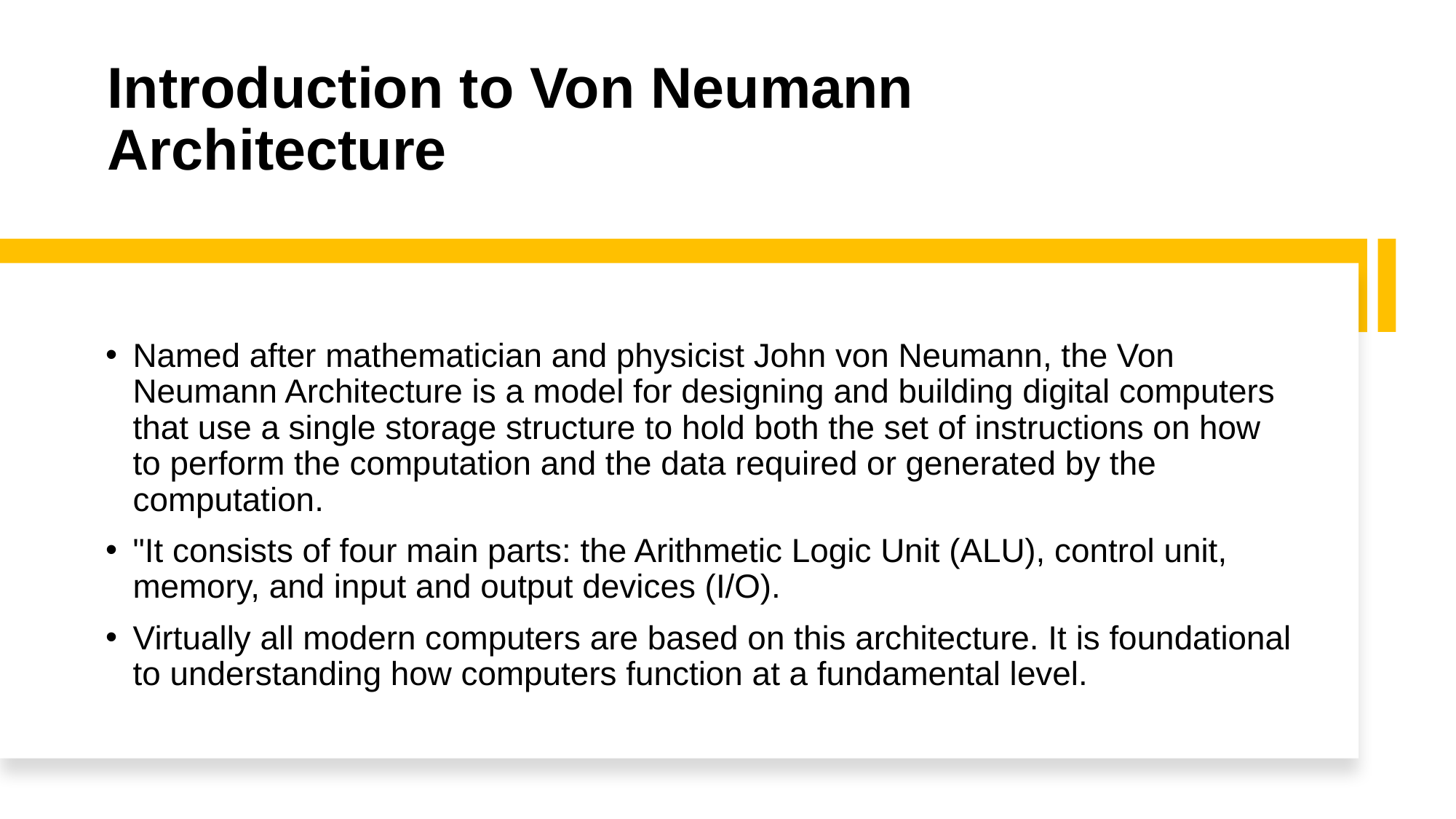

# Introduction to Von Neumann Architecture

Named after mathematician and physicist John von Neumann, the Von Neumann Architecture is a model for designing and building digital computers that use a single storage structure to hold both the set of instructions on how to perform the computation and the data required or generated by the computation.
"It consists of four main parts: the Arithmetic Logic Unit (ALU), control unit, memory, and input and output devices (I/O).
Virtually all modern computers are based on this architecture. It is foundational to understanding how computers function at a fundamental level.